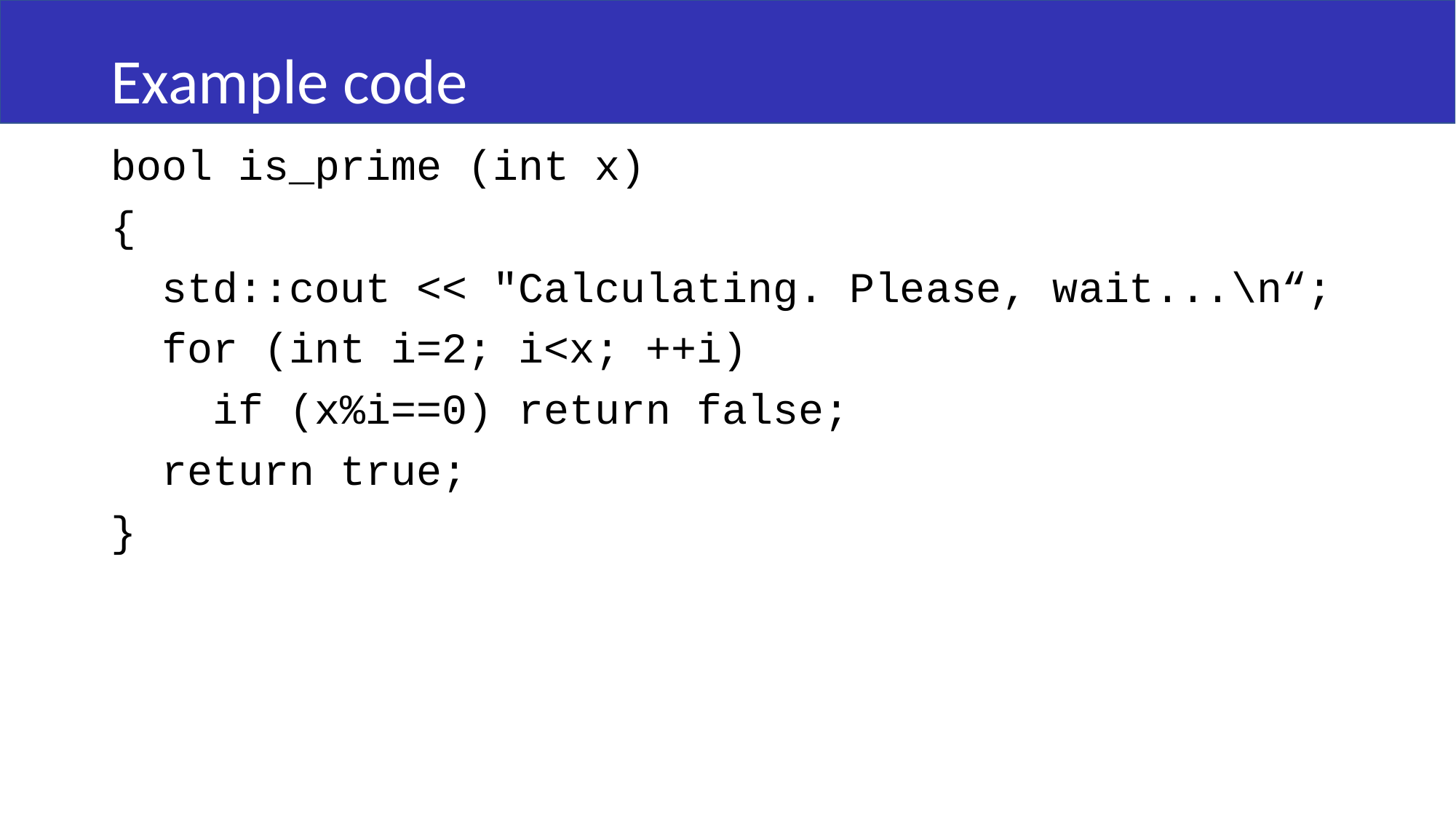

# Example code
bool is_prime (int x)
{
  std::cout << "Calculating. Please, wait...\n“;
  for (int i=2; i<x; ++i)
    if (x%i==0) return false;
  return true;
}